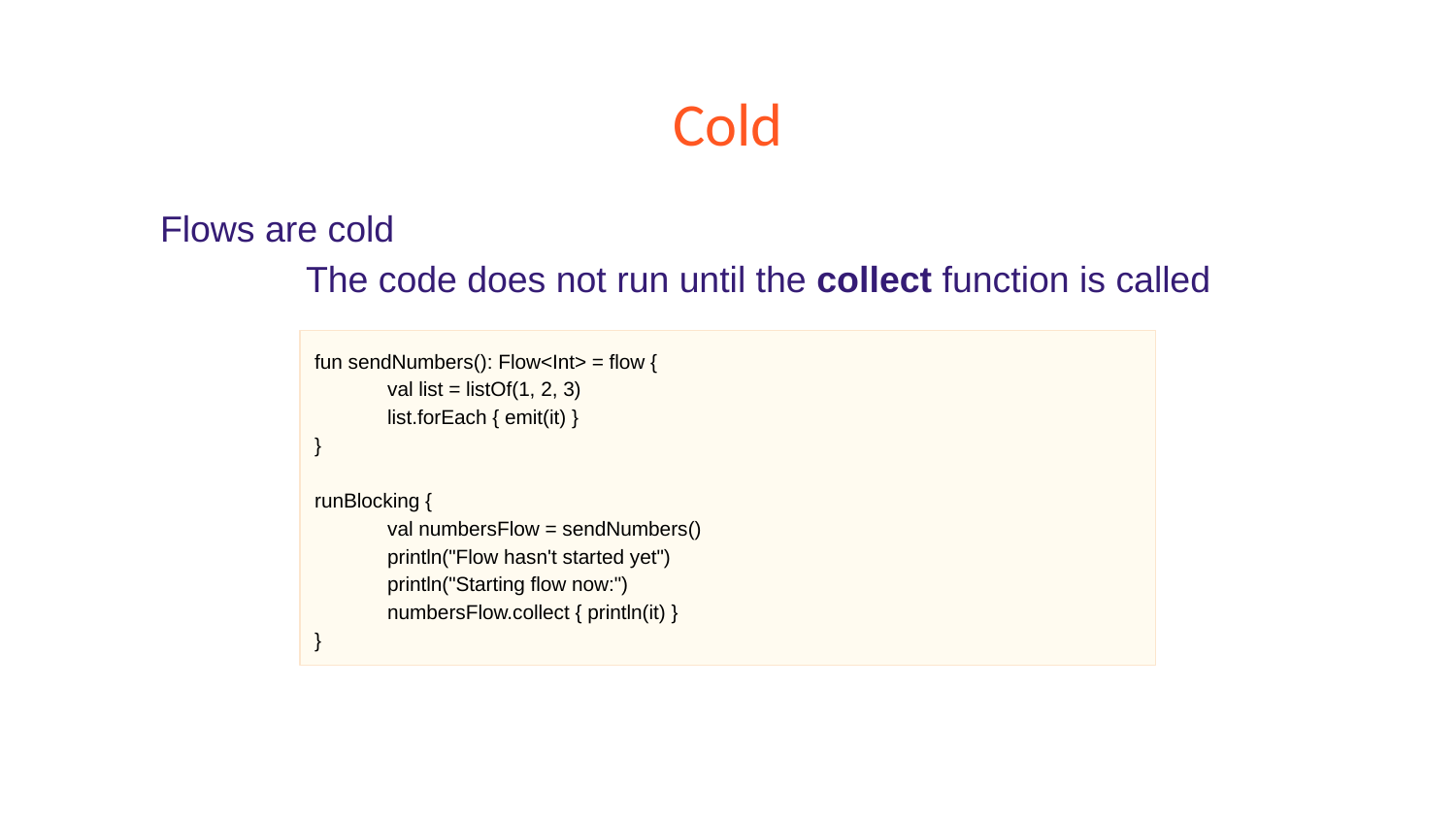

# Cold
Flows are cold
	The code does not run until the collect function is called
fun sendNumbers(): Flow<Int> = flow {
val list = listOf(1, 2, 3)
list.forEach { emit(it) }
}

runBlocking {
val numbersFlow = sendNumbers()
println("Flow hasn't started yet")
println("Starting flow now:")
numbersFlow.collect { println(it) }
}